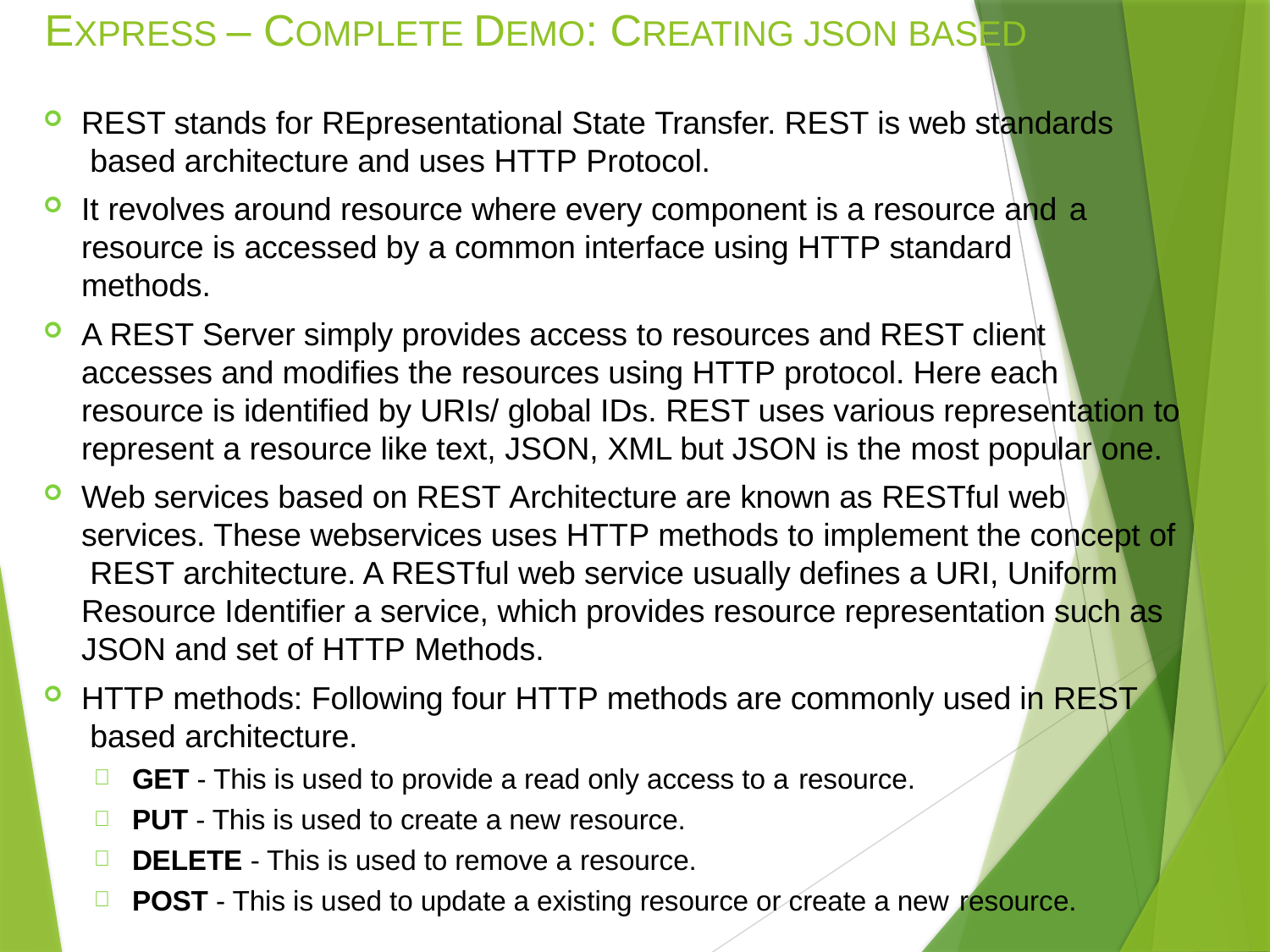

# EXPRESS – COMPLETE DEMO: CREATING JSON BASED

REST stands for REpresentational State Transfer. REST is web standards  based architecture and uses HTTP Protocol.
It revolves around resource where every component is a resource and a
resource is accessed by a common interface using HTTP standard methods.
A REST Server simply provides access to resources and REST client  accesses and modifies the resources using HTTP protocol. Here each  resource is identified by URIs/ global IDs. REST uses various representation to  represent a resource like text, JSON, XML but JSON is the most popular one.
Web services based on REST Architecture are known as RESTful web  services. These webservices uses HTTP methods to implement the concept of  REST architecture. A RESTful web service usually defines a URI, Uniform  Resource Identifier a service, which provides resource representation such as  JSON and set of HTTP Methods.
HTTP methods: Following four HTTP methods are commonly used in REST  based architecture.
GET - This is used to provide a read only access to a resource.
PUT - This is used to create a new resource.
DELETE - This is used to remove a resource.
POST - This is used to update a existing resource or create a new resource.